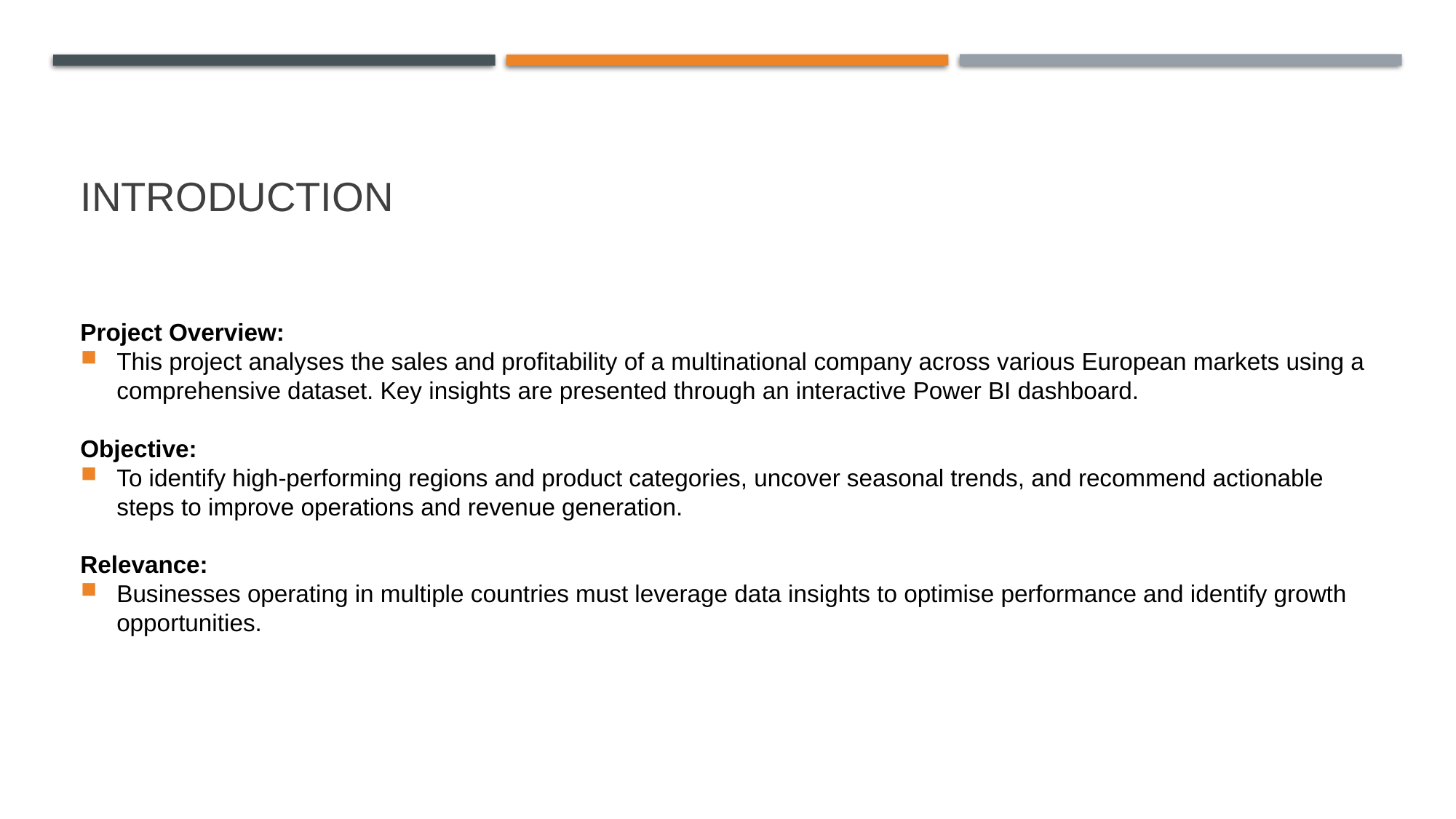

# Introduction
Project Overview:
This project analyses the sales and profitability of a multinational company across various European markets using a comprehensive dataset. Key insights are presented through an interactive Power BI dashboard.

Objective:
To identify high-performing regions and product categories, uncover seasonal trends, and recommend actionable steps to improve operations and revenue generation.

Relevance:
Businesses operating in multiple countries must leverage data insights to optimise performance and identify growth opportunities.